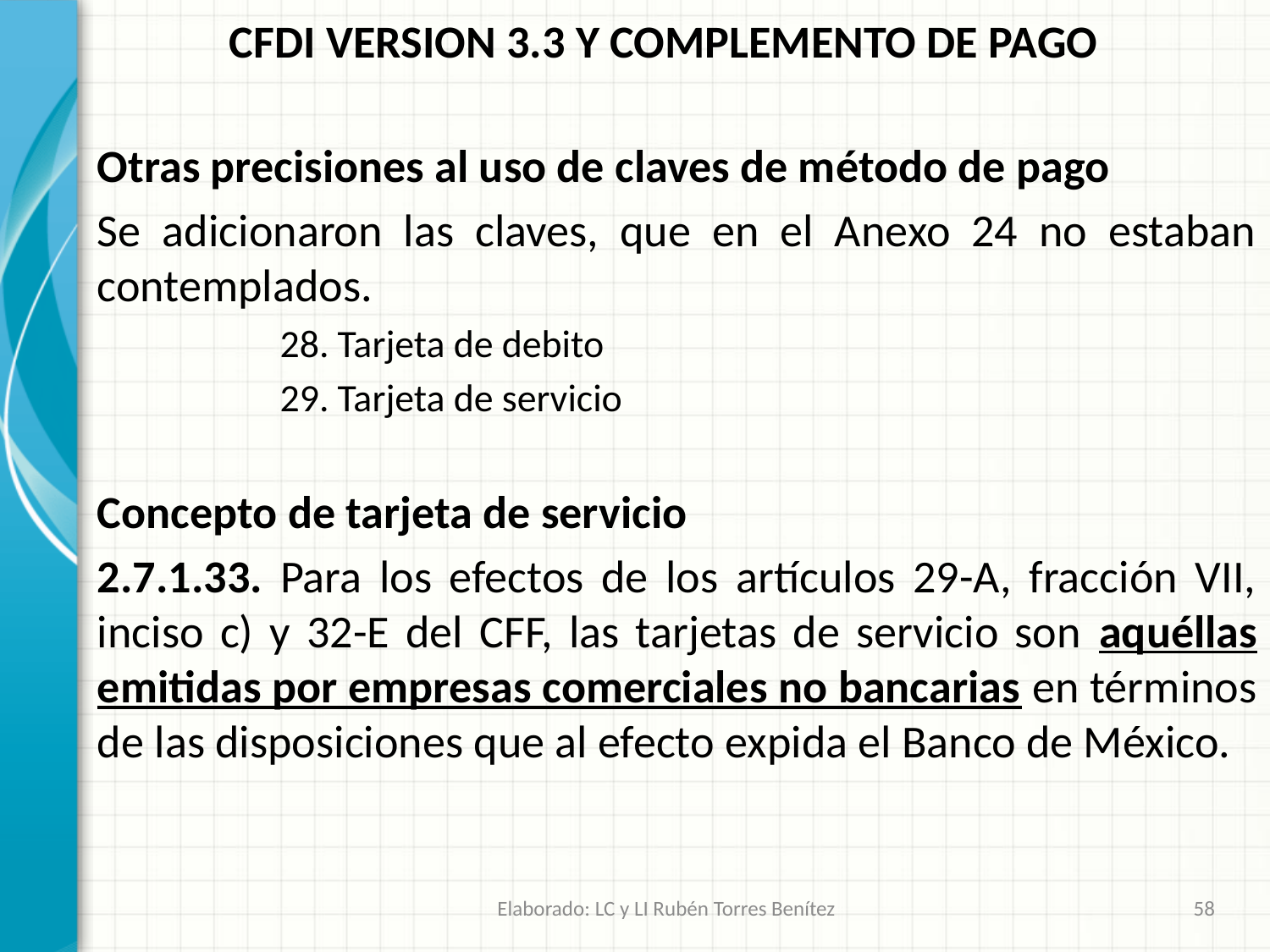

CFDI VERSION 3.3 Y COMPLEMENTO DE PAGO

Otras precisiones al uso de claves de método de pago
Se adicionaron las claves, que en el Anexo 24 no estaban contemplados.
	28. Tarjeta de debito
	29. Tarjeta de servicio

Concepto de tarjeta de servicio
2.7.1.33. Para los efectos de los artículos 29-A, fracción VII, inciso c) y 32-E del CFF, las tarjetas de servicio son aquéllas emitidas por empresas comerciales no bancarias en términos de las disposiciones que al efecto expida el Banco de México.

Elaborado: LC y LI Rubén Torres Benítez
58